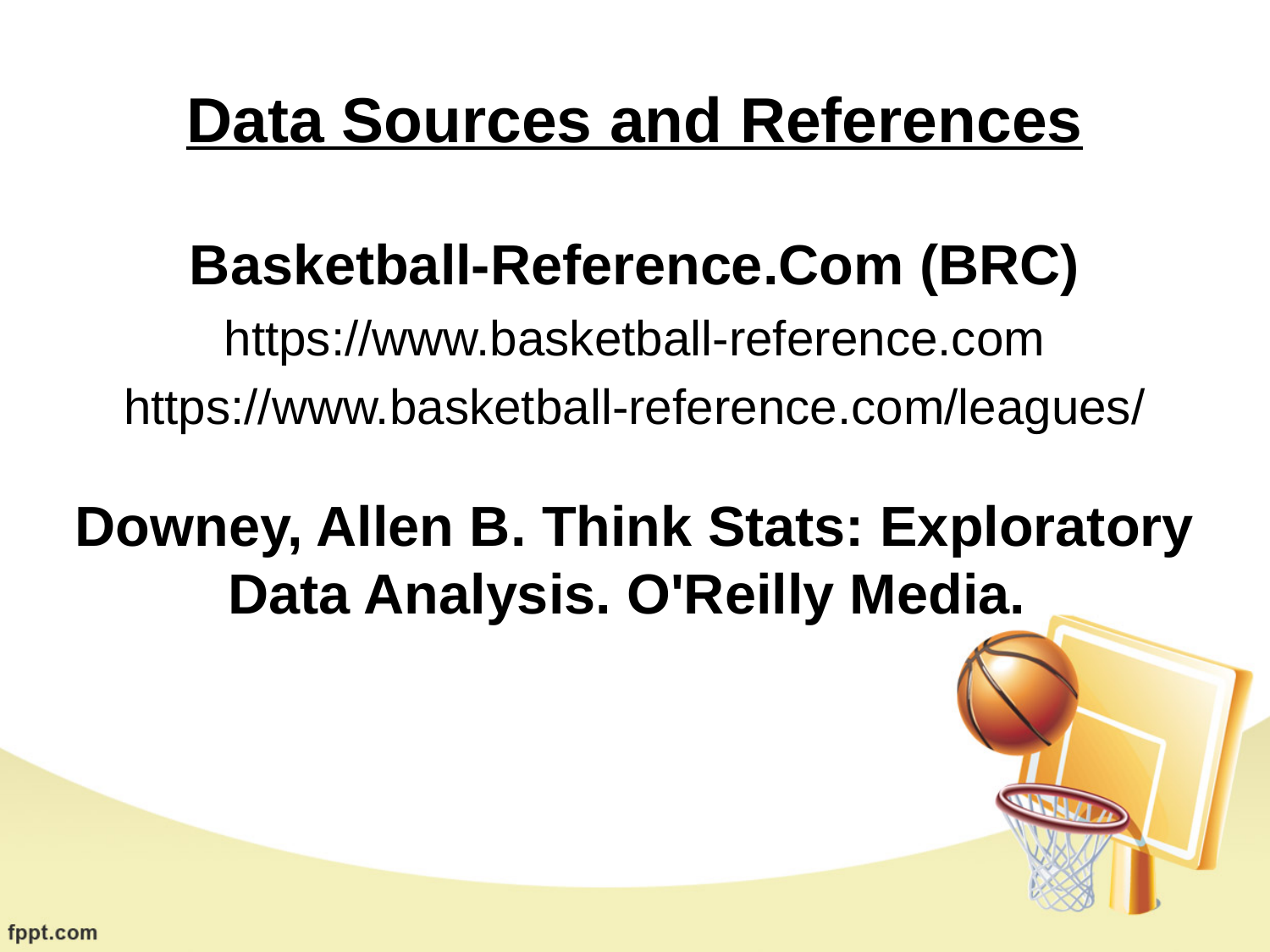

# Data Sources and References
Basketball-Reference.Com (BRC)
https://www.basketball-reference.com
https://www.basketball-reference.com/leagues/

Downey, Allen B. Think Stats: Exploratory Data Analysis. O'Reilly Media.